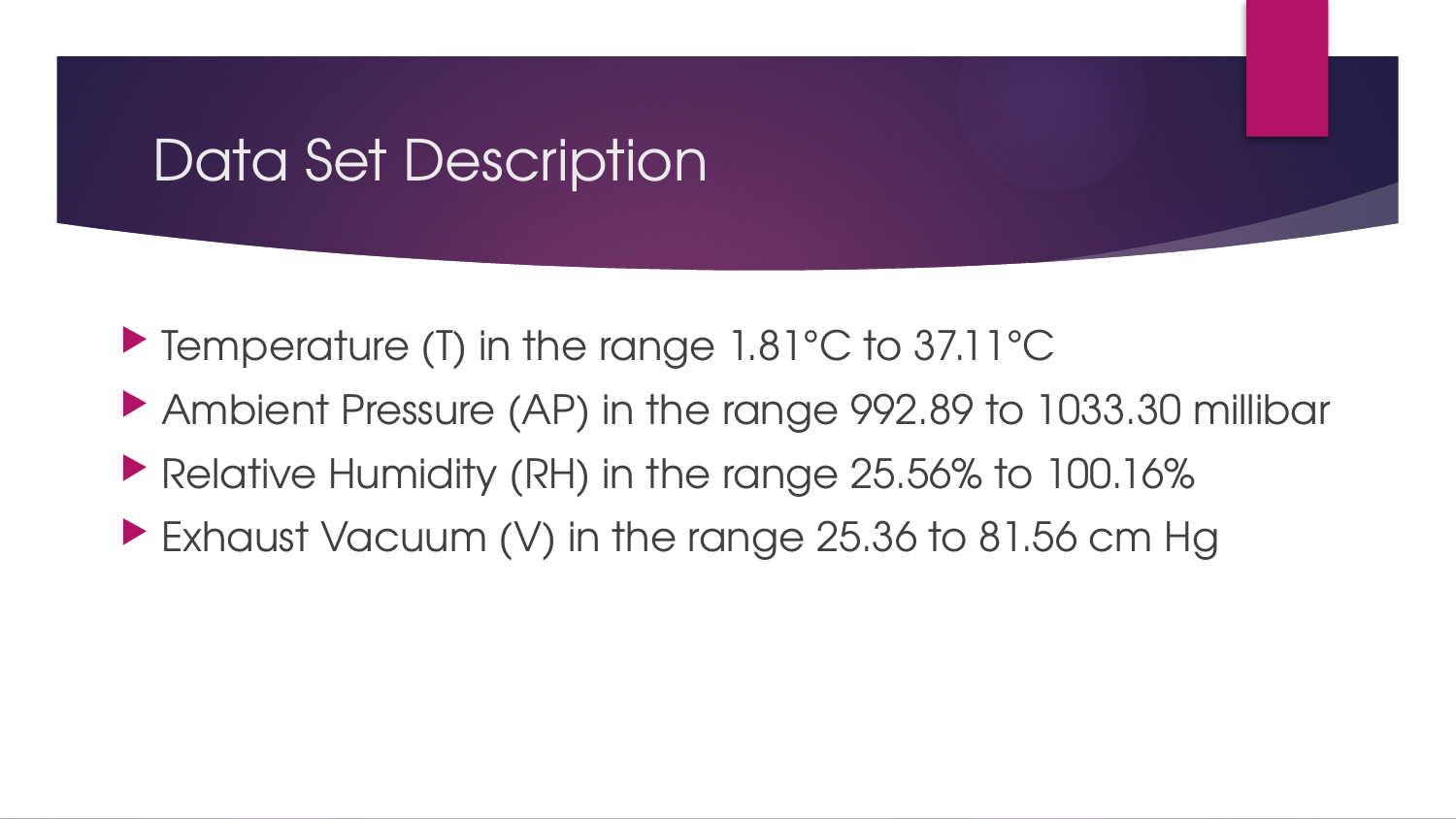

# Data Set Description
Temperature (T) in the range 1.81°C to 37.11°C
Ambient Pressure (AP) in the range 992.89 to 1033.30 millibar
Relative Humidity (RH) in the range 25.56% to 100.16%
Exhaust Vacuum (V) in the range 25.36 to 81.56 cm Hg